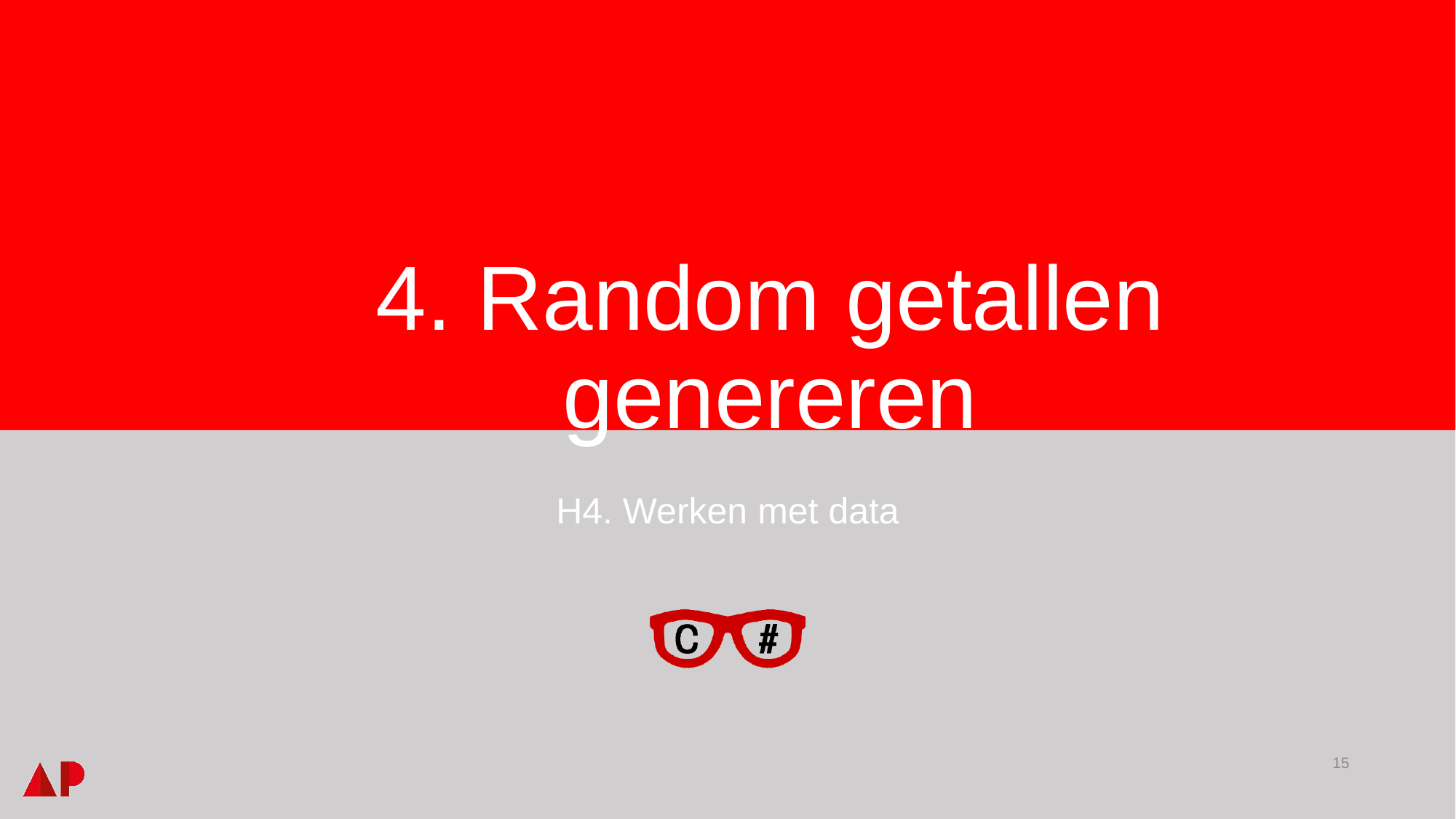

# 4. Random getallen genereren
H4. Werken met data
15